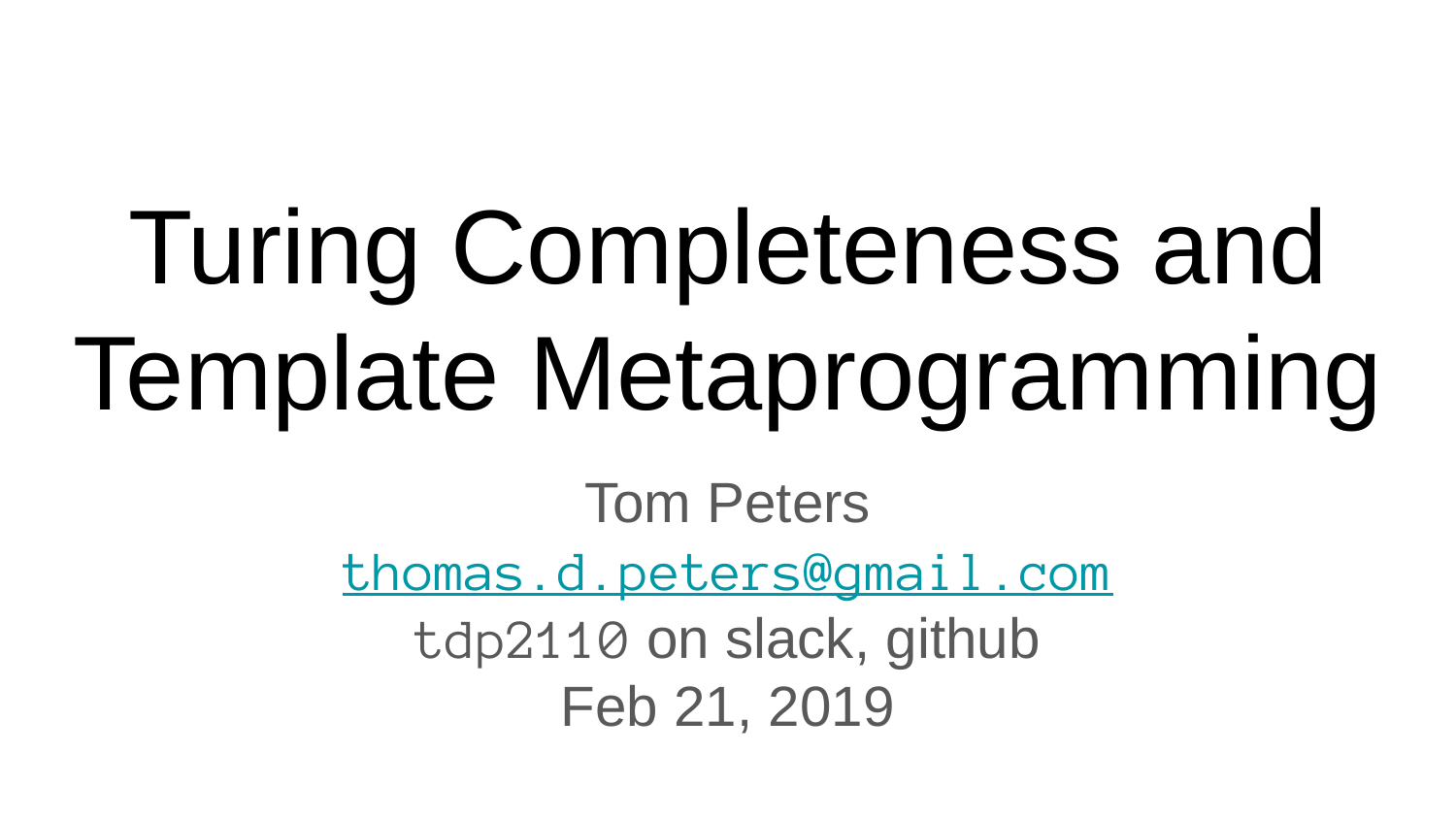

# Turing Completeness and Template Metaprogramming
Tom Peters
thomas.d.peters@gmail.com
tdp2110 on slack, github
Feb 21, 2019